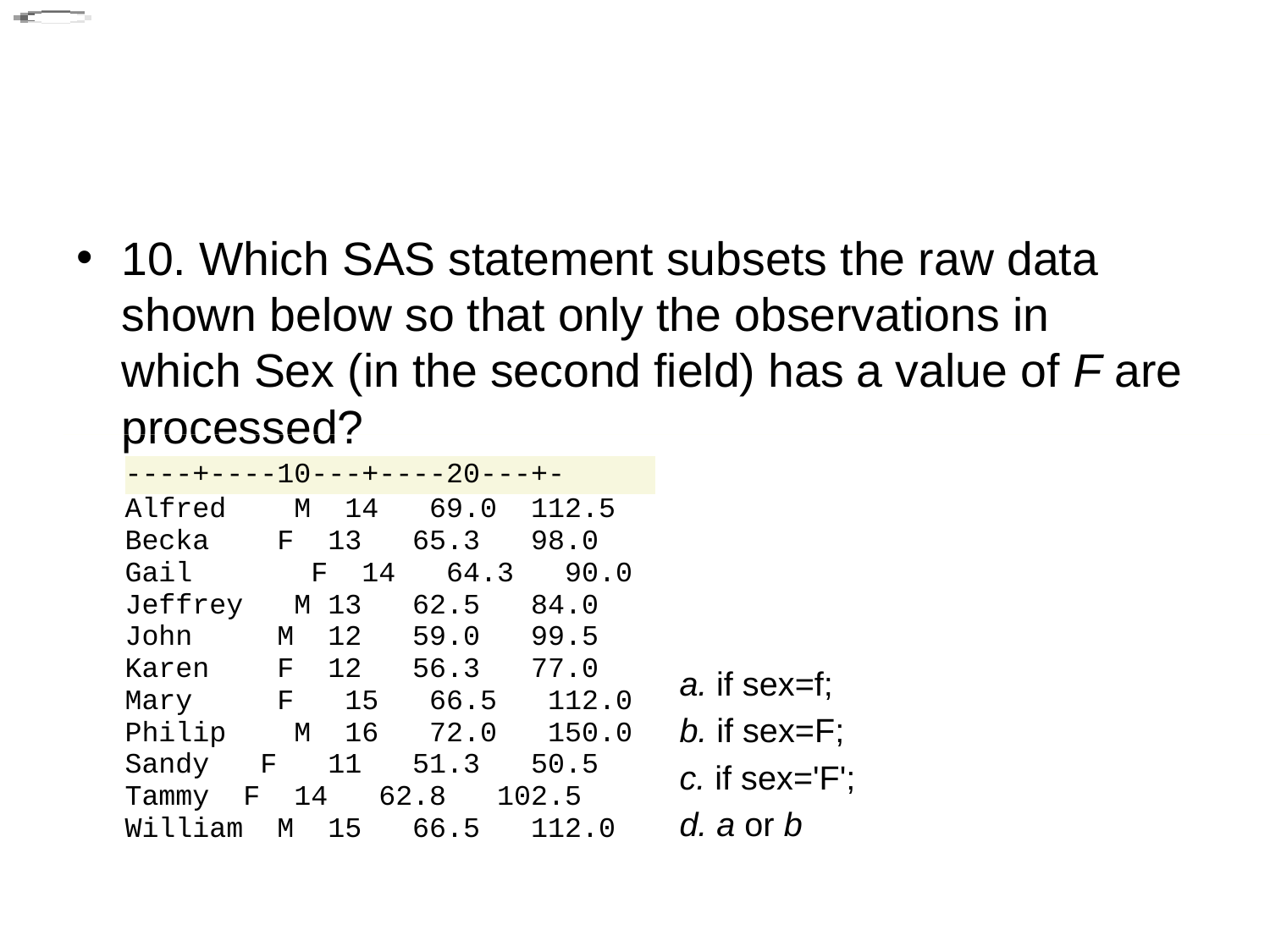

#
10. Which SAS statement subsets the raw data shown below so that only the observations in which Sex (in the second field) has a value of F are processed?

	a. if sex=f;
	b. if sex=F;
	c. if sex='F';
	d. a or b

| ----+----10---+----20---+- |
| --- |
| Alfred   M  14  69.0  112.5 |
| Becka    F  13  65.3  98.0 |
| Gail     F  14  64.3  90.0 |
| Jeffrey  M 13  62.5  84.0 |
| John     M  12  59.0  99.5 |
| Karen    F  12  56.3  77.0 |
| Mary     F  15  66.5  112.0 |
| Philip   M  16  72.0  150.0 |
| Sandy   F  11  51.3  50.5 |
| Tammy  F  14  62.8  102.5 |
| William  M  15  66.5  112.0 |